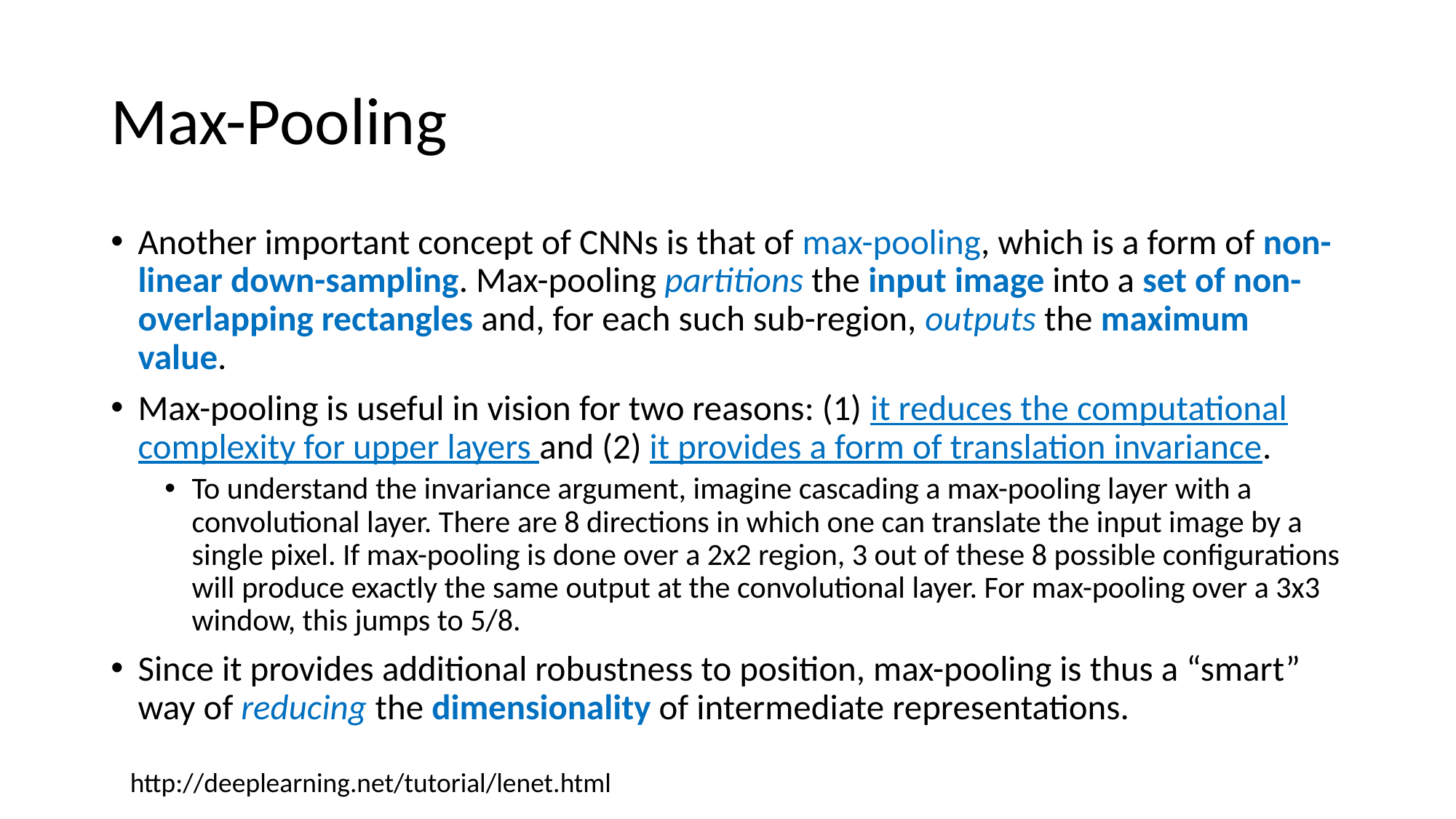

# Max-Pooling
Another important concept of CNNs is that of max-pooling, which is a form of non-linear down-sampling. Max-pooling partitions the input image into a set of non-overlapping rectangles and, for each such sub-region, outputs the maximum value.
Max-pooling is useful in vision for two reasons: (1) it reduces the computational complexity for upper layers and (2) it provides a form of translation invariance.
To understand the invariance argument, imagine cascading a max-pooling layer with a convolutional layer. There are 8 directions in which one can translate the input image by a single pixel. If max-pooling is done over a 2x2 region, 3 out of these 8 possible configurations will produce exactly the same output at the convolutional layer. For max-pooling over a 3x3 window, this jumps to 5/8.
Since it provides additional robustness to position, max-pooling is thus a “smart” way of reducing the dimensionality of intermediate representations.

http://deeplearning.net/tutorial/lenet.html